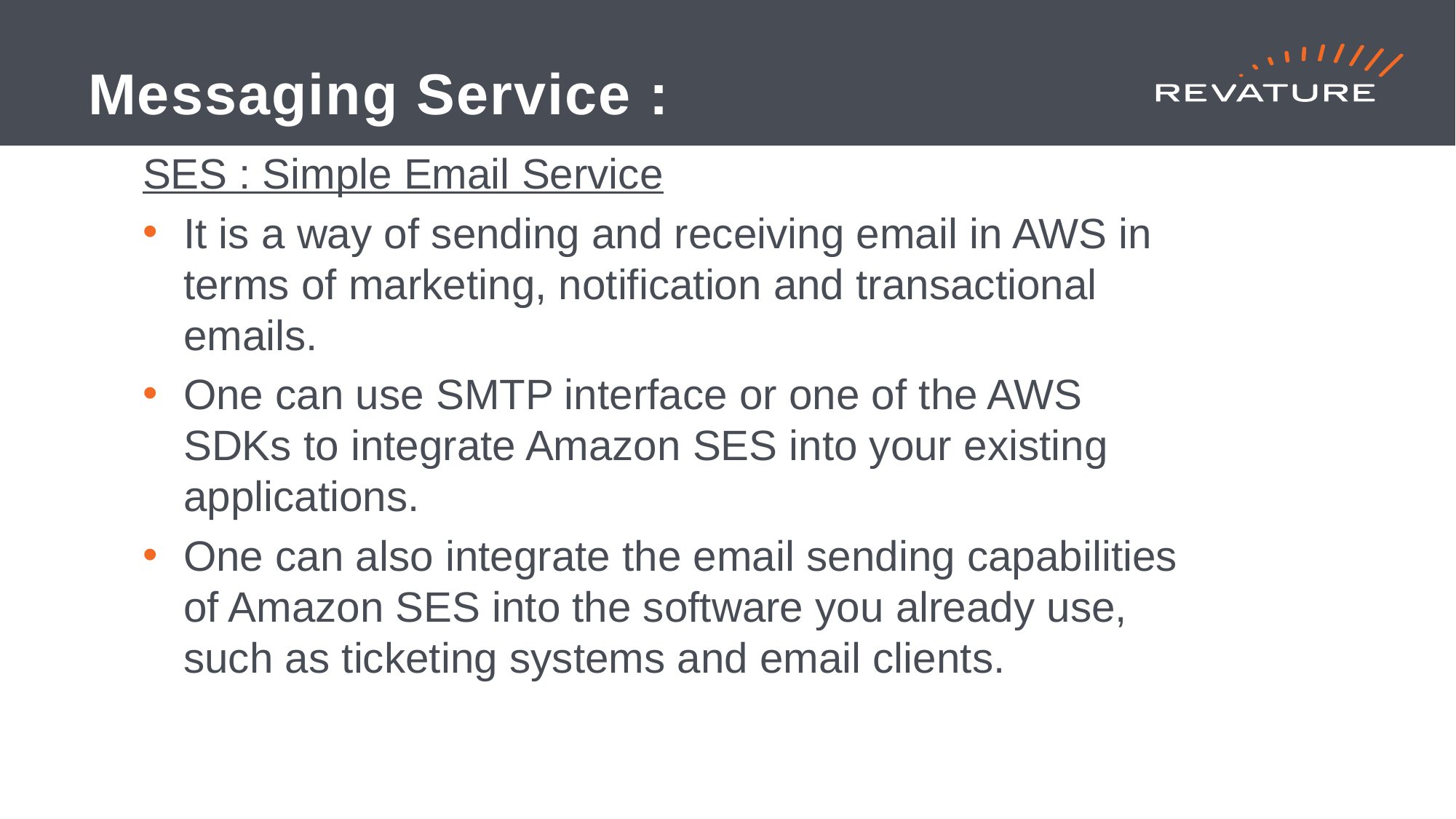

# Messaging Service :
SES : Simple Email Service
It is a way of sending and receiving email in AWS in terms of marketing, notification and transactional emails.
One can use SMTP interface or one of the AWS SDKs to integrate Amazon SES into your existing applications.
One can also integrate the email sending capabilities of Amazon SES into the software you already use, such as ticketing systems and email clients.